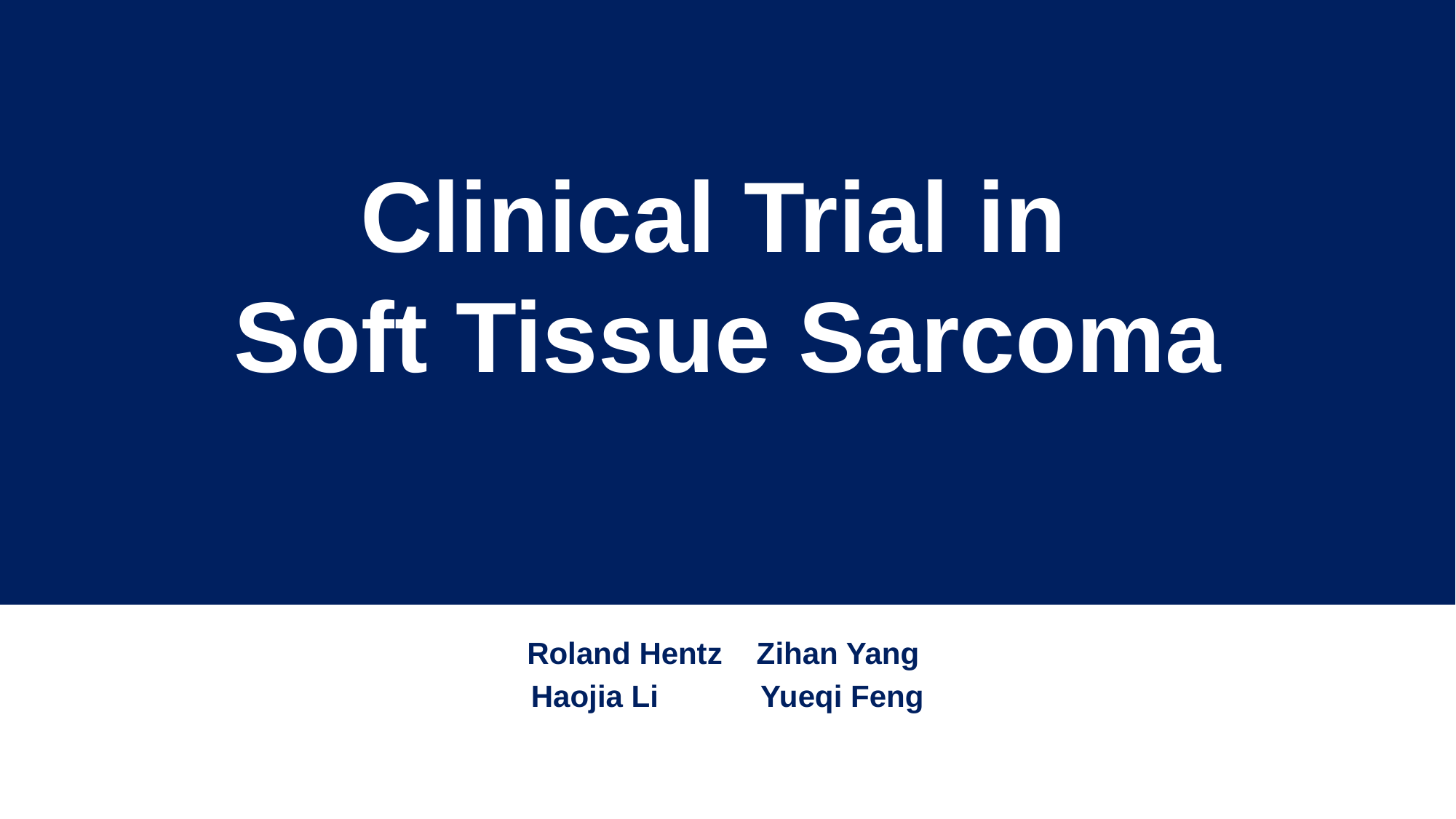

Clinical Trial in
Soft Tissue Sarcoma
Roland Hentz    Zihan Yang
Haojia Li            Yueqi Feng